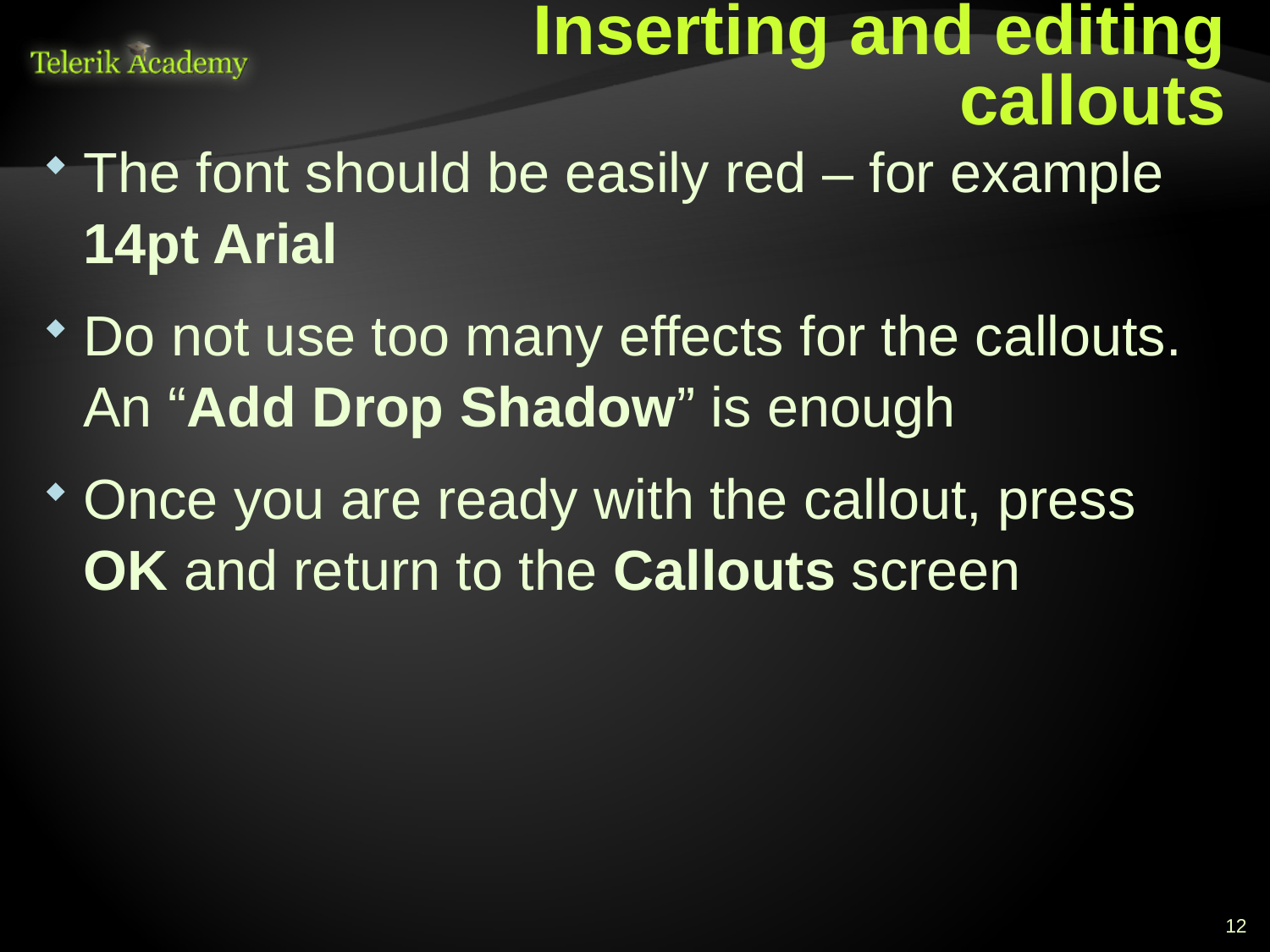

# Inserting and editing callouts
The font should be easily red – for example 14pt Arial
Do not use too many effects for the callouts. An “Add Drop Shadow” is enough
Once you are ready with the callout, press OK and return to the Callouts screen

12